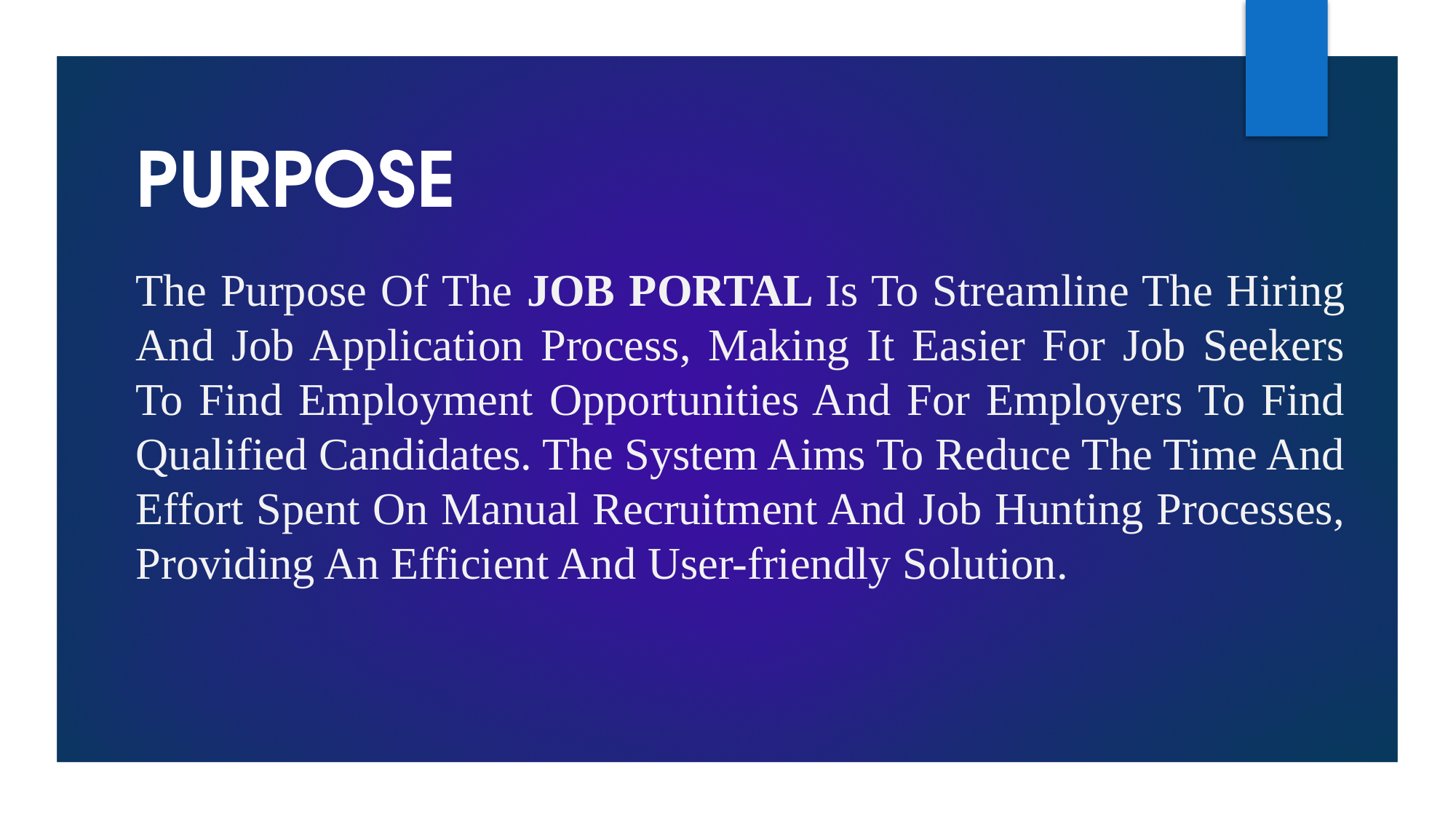

# PURPOSE
The Purpose Of The JOB PORTAL Is To Streamline The Hiring And Job Application Process, Making It Easier For Job Seekers To Find Employment Opportunities And For Employers To Find Qualified Candidates. The System Aims To Reduce The Time And Effort Spent On Manual Recruitment And Job Hunting Processes, Providing An Efficient And User-friendly Solution.